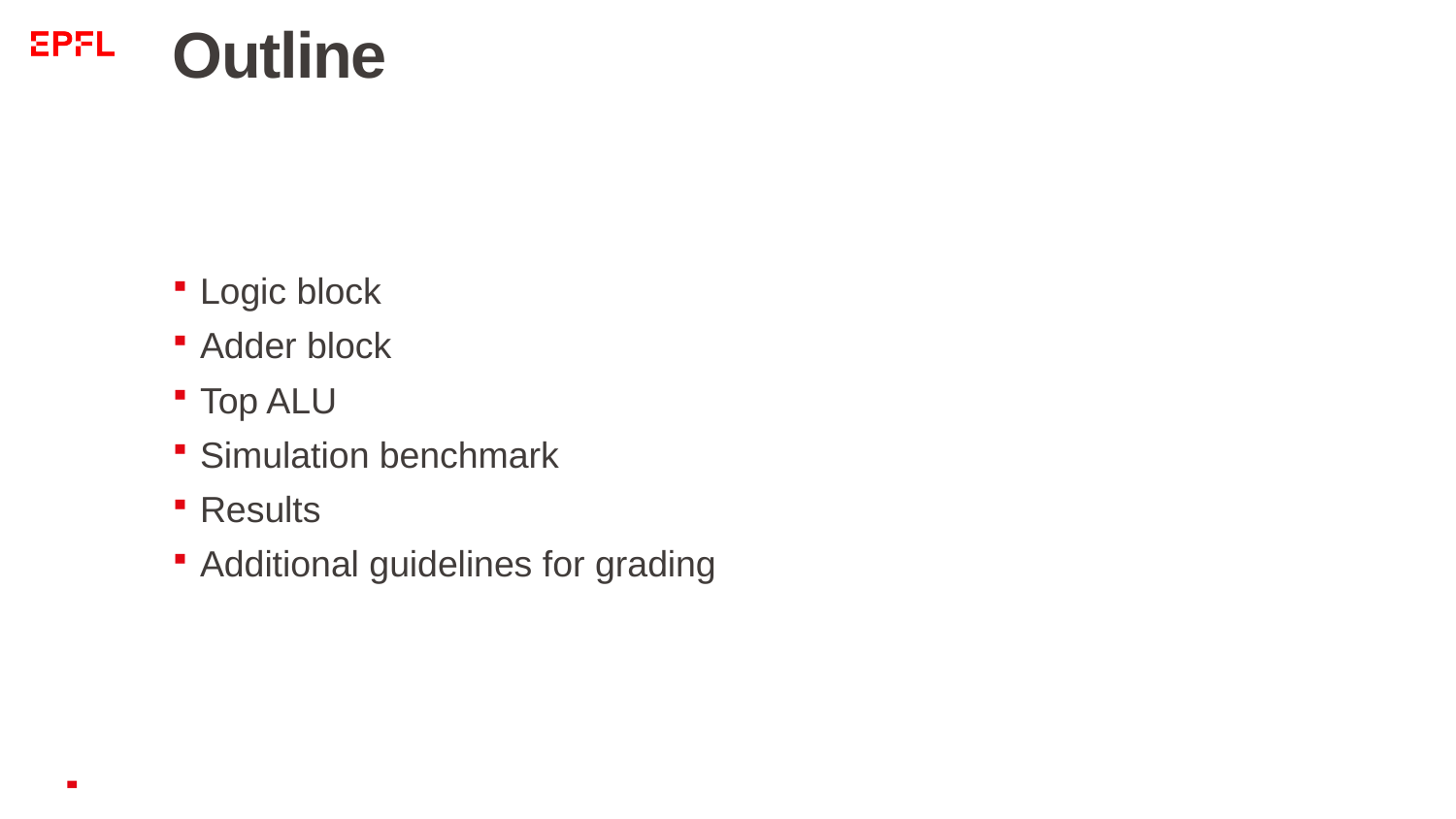

# Outline
Logic block
Adder block
Top ALU
Simulation benchmark
Results
Additional guidelines for grading